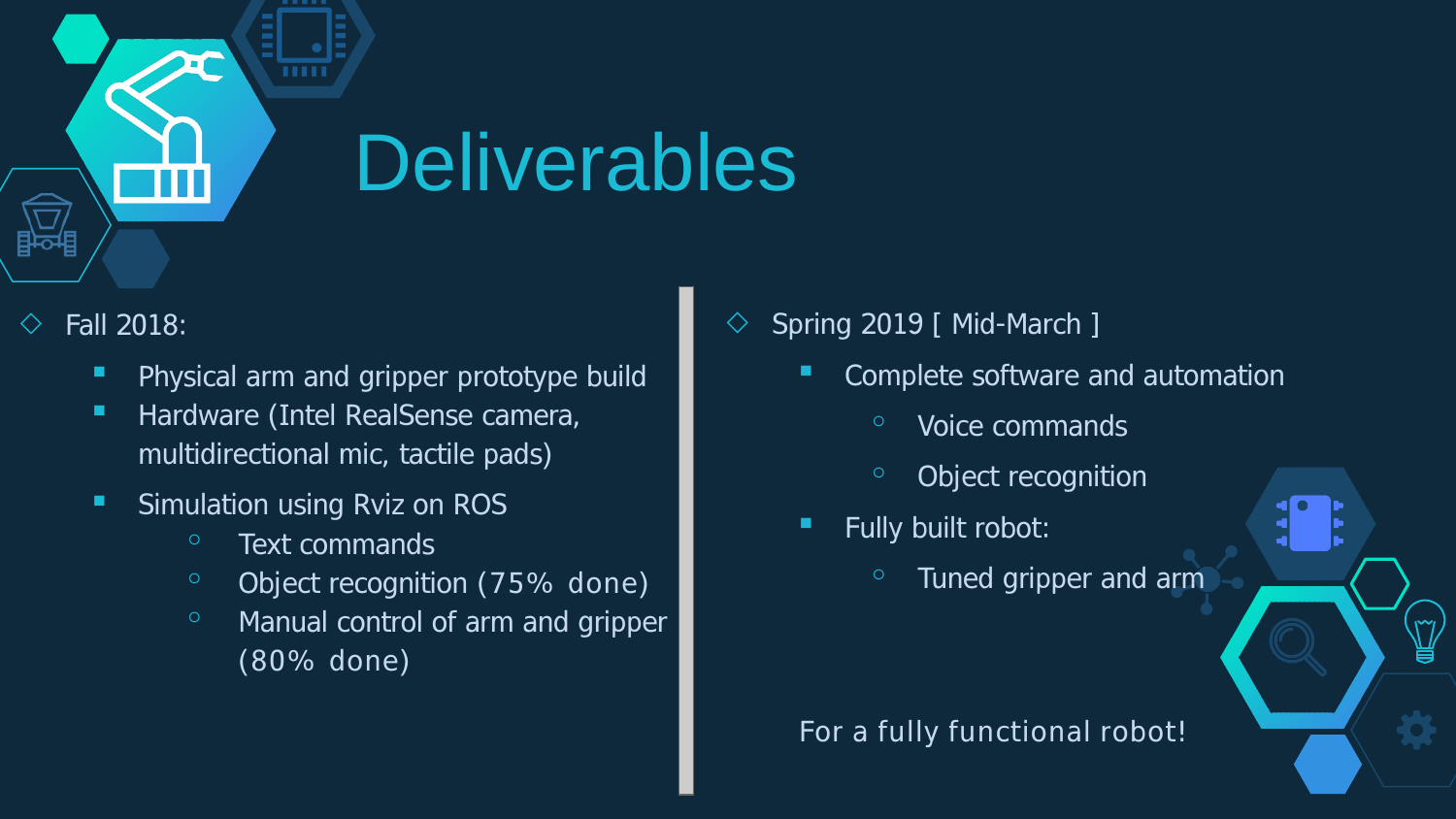

# Deliverables
Spring 2019 [ Mid-March ]
Complete software and automation
Voice commands
Object recognition
Fully built robot:
Tuned gripper and arm

For a fully functional robot!

Fall 2018:
Physical arm and gripper prototype build
Hardware (Intel RealSense camera, multidirectional mic, tactile pads)
Simulation using Rviz on ROS
Text commands
Object recognition (75% done)
Manual control of arm and gripper (80% done)